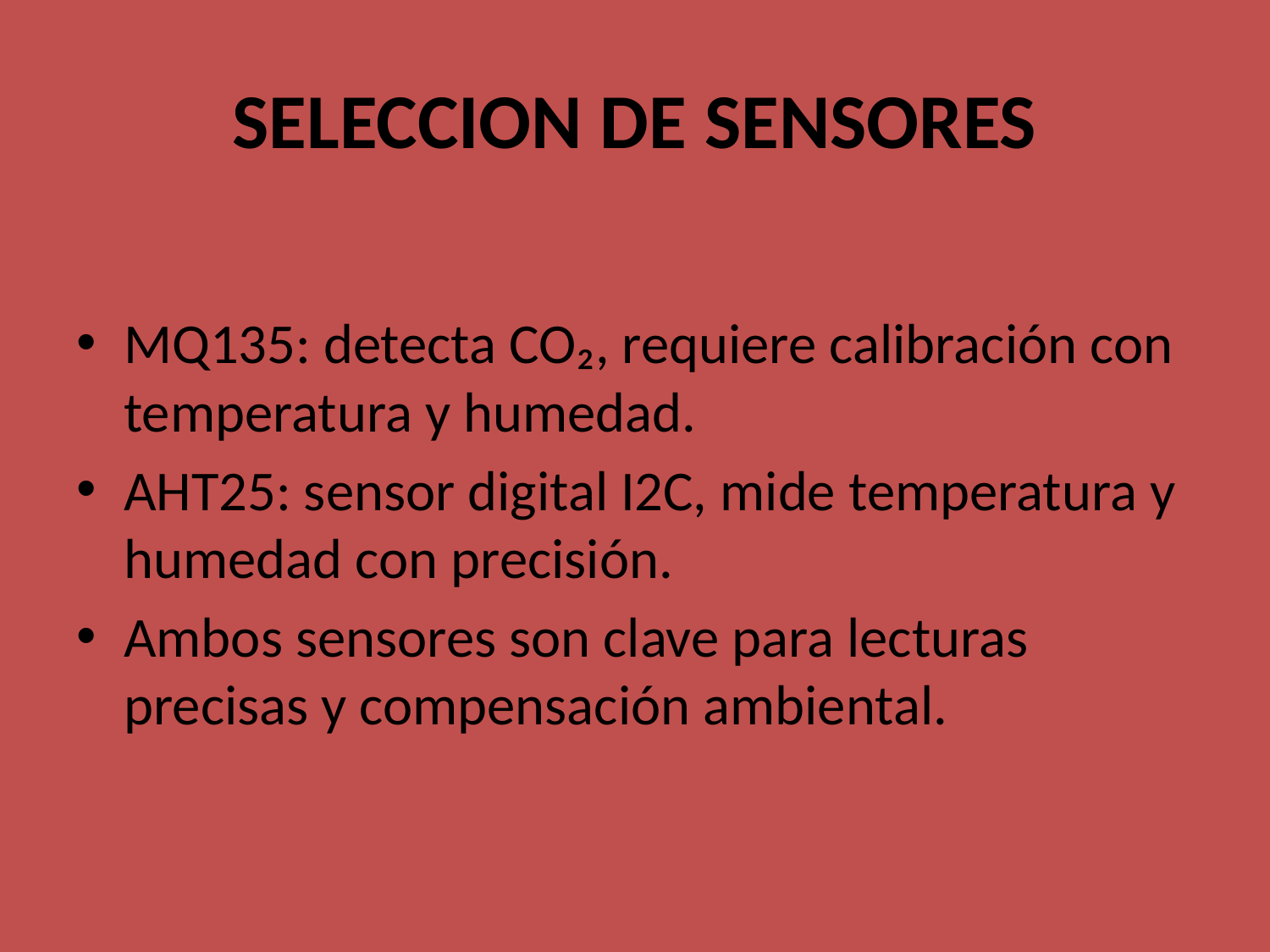

# SELECCION DE SENSORES

MQ135: detecta CO₂, requiere calibración con temperatura y humedad.
AHT25: sensor digital I2C, mide temperatura y humedad con precisión.
Ambos sensores son clave para lecturas precisas y compensación ambiental.